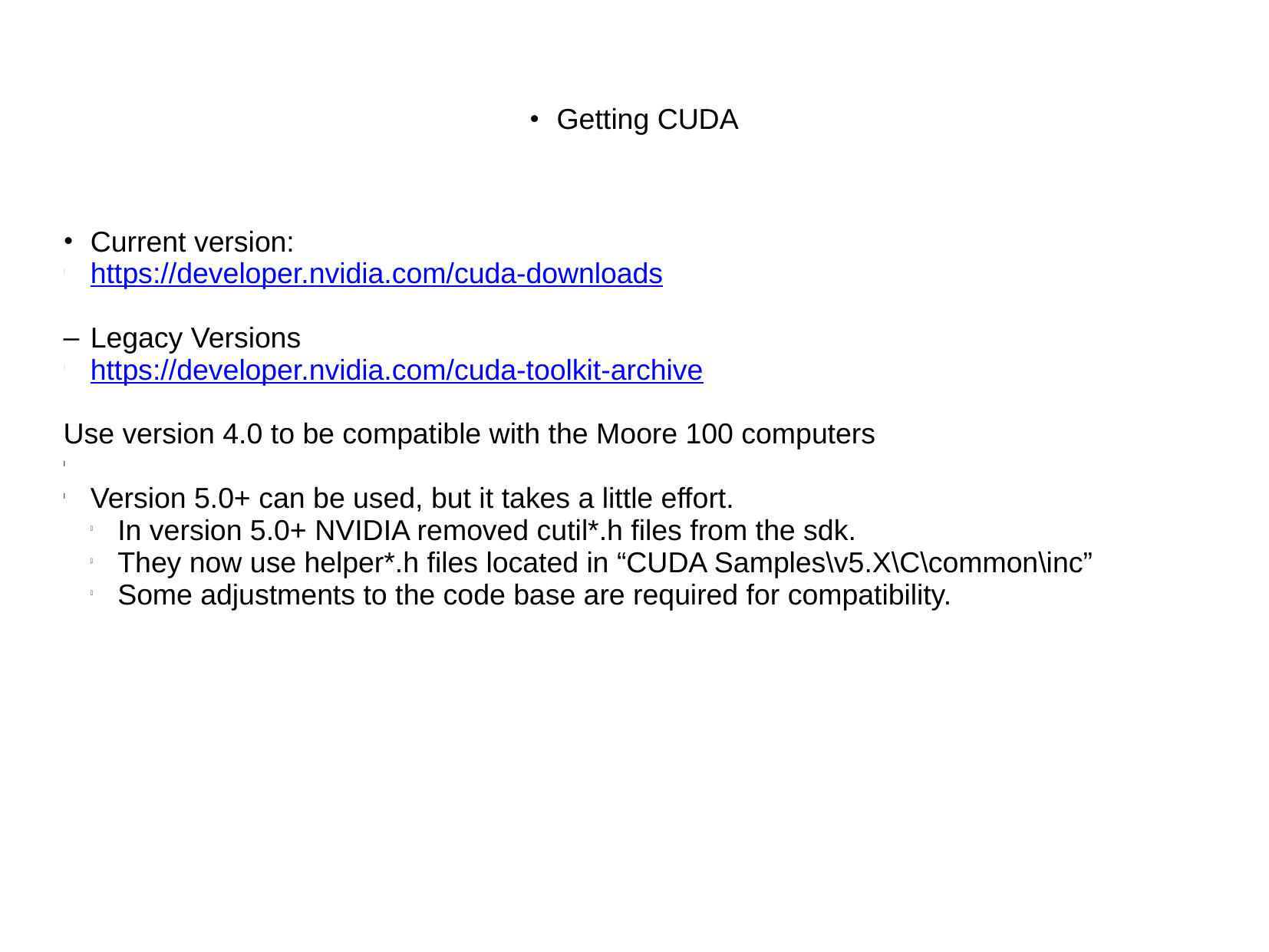

Getting CUDA
Current version:
https://developer.nvidia.com/cuda-downloads

Legacy Versions
https://developer.nvidia.com/cuda-toolkit-archive

Use version 4.0 to be compatible with the Moore 100 computers

Version 5.0+ can be used, but it takes a little effort.
In version 5.0+ NVIDIA removed cutil*.h files from the sdk.
They now use helper*.h files located in “CUDA Samples\v5.X\C\common\inc”
Some adjustments to the code base are required for compatibility.